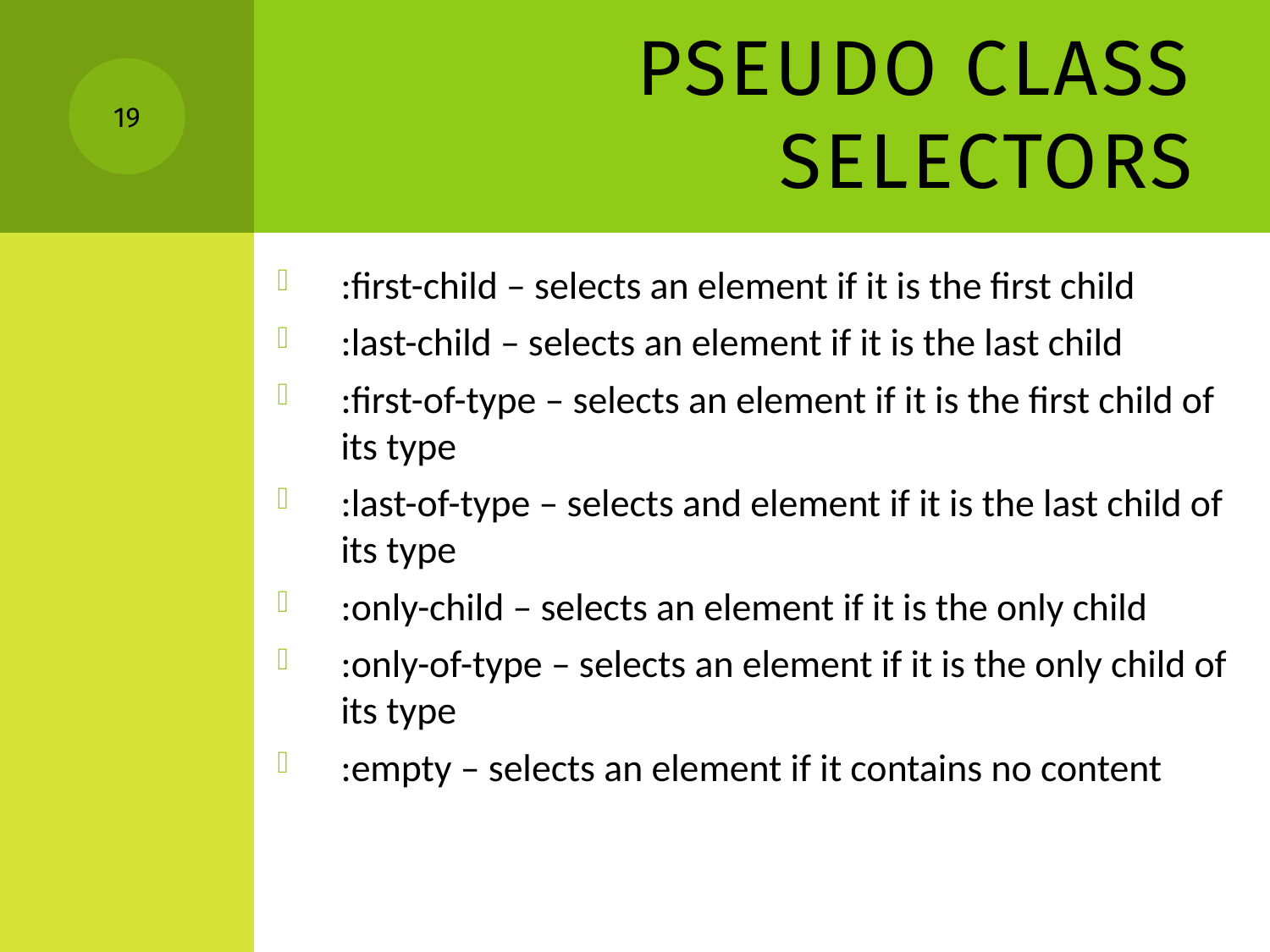

# Pseudo Class Selectors
19
:first-child – selects an element if it is the first child
:last-child – selects an element if it is the last child
:first-of-type – selects an element if it is the first child of its type
:last-of-type – selects and element if it is the last child of its type
:only-child – selects an element if it is the only child
:only-of-type – selects an element if it is the only child of its type
:empty – selects an element if it contains no content